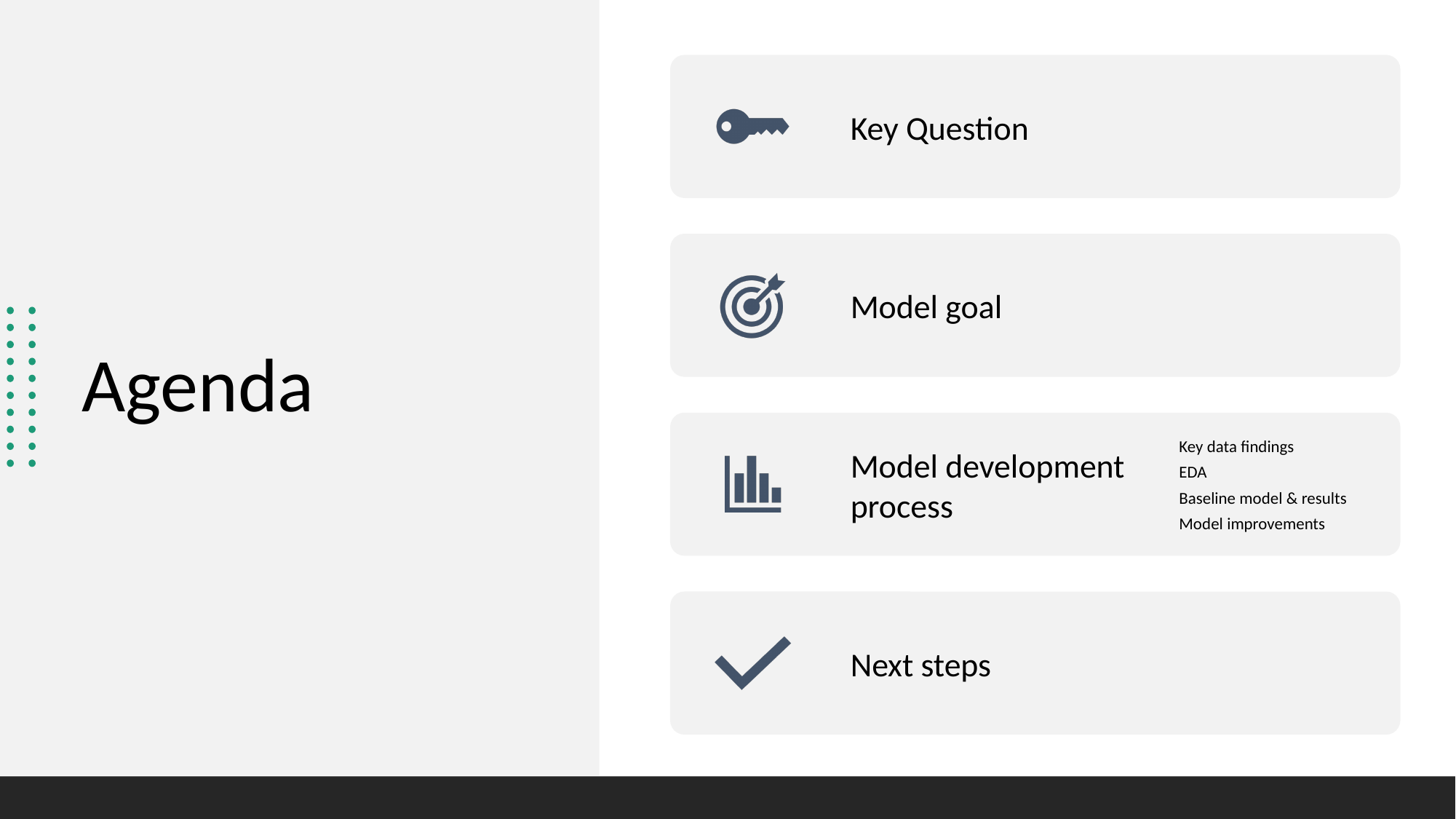

Key Question
Model goal
Model development process
Key data findings
EDA
Baseline model & results
Model improvements
Next steps
# Agenda